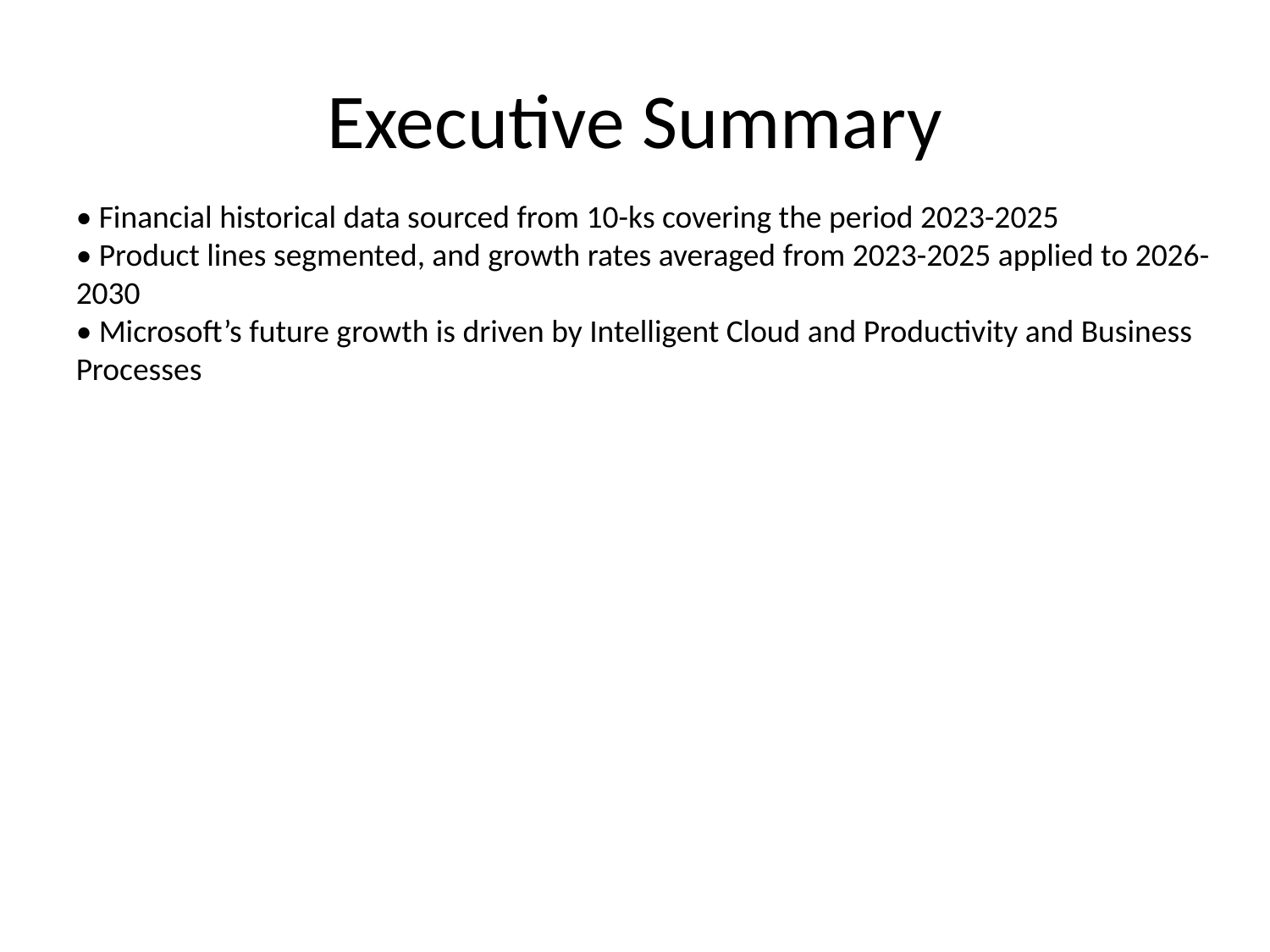

# Executive Summary
• Financial historical data sourced from 10-ks covering the period 2023-2025
• Product lines segmented, and growth rates averaged from 2023-2025 applied to 2026-2030
• Microsoft’s future growth is driven by Intelligent Cloud and Productivity and Business Processes